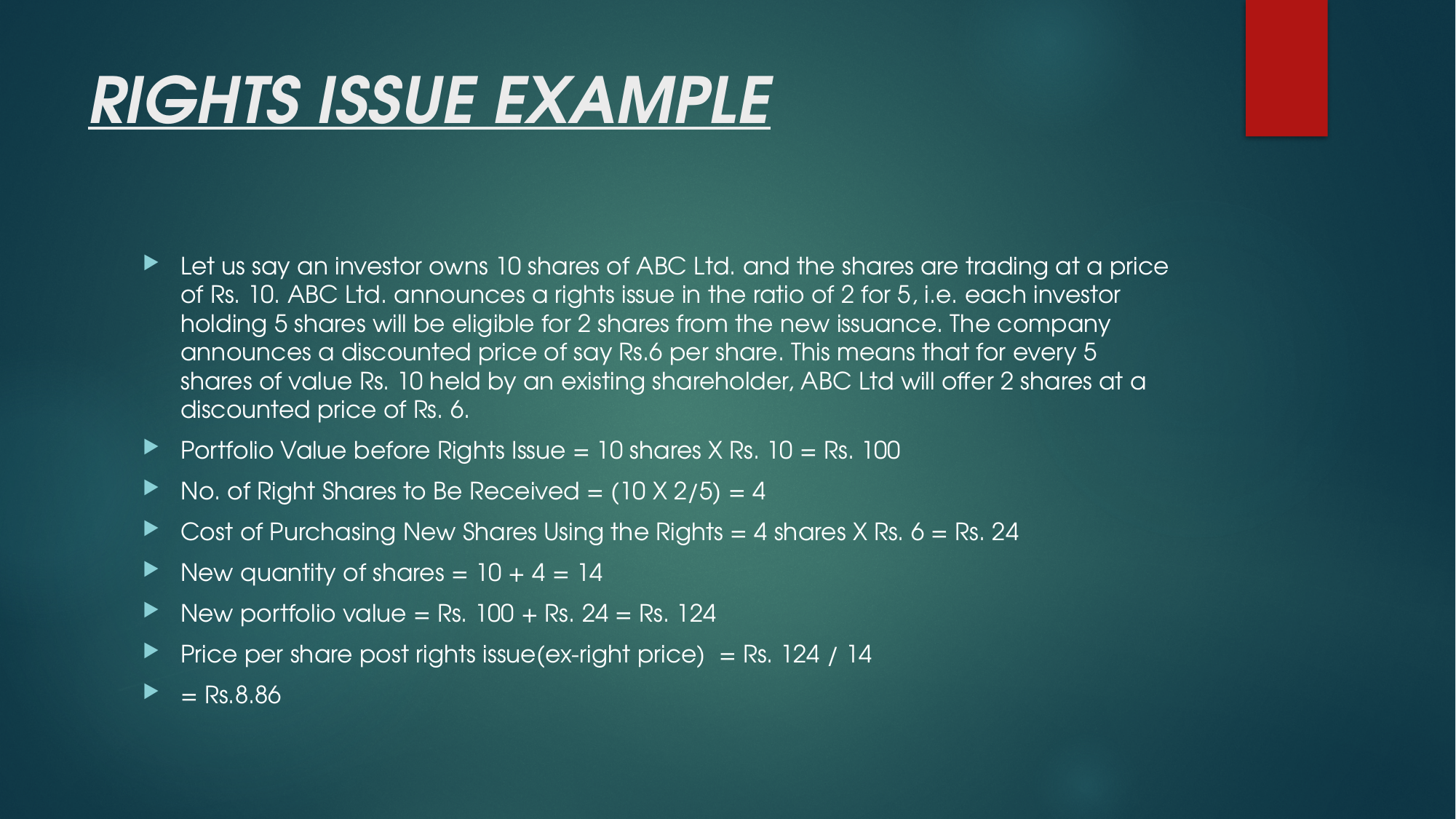

# RIGHTs ISSUE EXAMPLE
Let us say an investor owns 10 shares of ABC Ltd. and the shares are trading at a price of Rs. 10. ABC Ltd. announces a rights issue in the ratio of 2 for 5, i.e. each investor holding 5 shares will be eligible for 2 shares from the new issuance. The company announces a discounted price of say Rs.6 per share. This means that for every 5 shares of value Rs. 10 held by an existing shareholder, ABC Ltd will offer 2 shares at a discounted price of Rs. 6.
Portfolio Value before Rights Issue = 10 shares X Rs. 10 = Rs. 100
No. of Right Shares to Be Received = (10 X 2/5) = 4
Cost of Purchasing New Shares Using the Rights = 4 shares X Rs. 6 = Rs. 24
New quantity of shares = 10 + 4 = 14
New portfolio value = Rs. 100 + Rs. 24 = Rs. 124
Price per share post rights issue(ex-right price)  = Rs. 124 / 14
= Rs.8.86